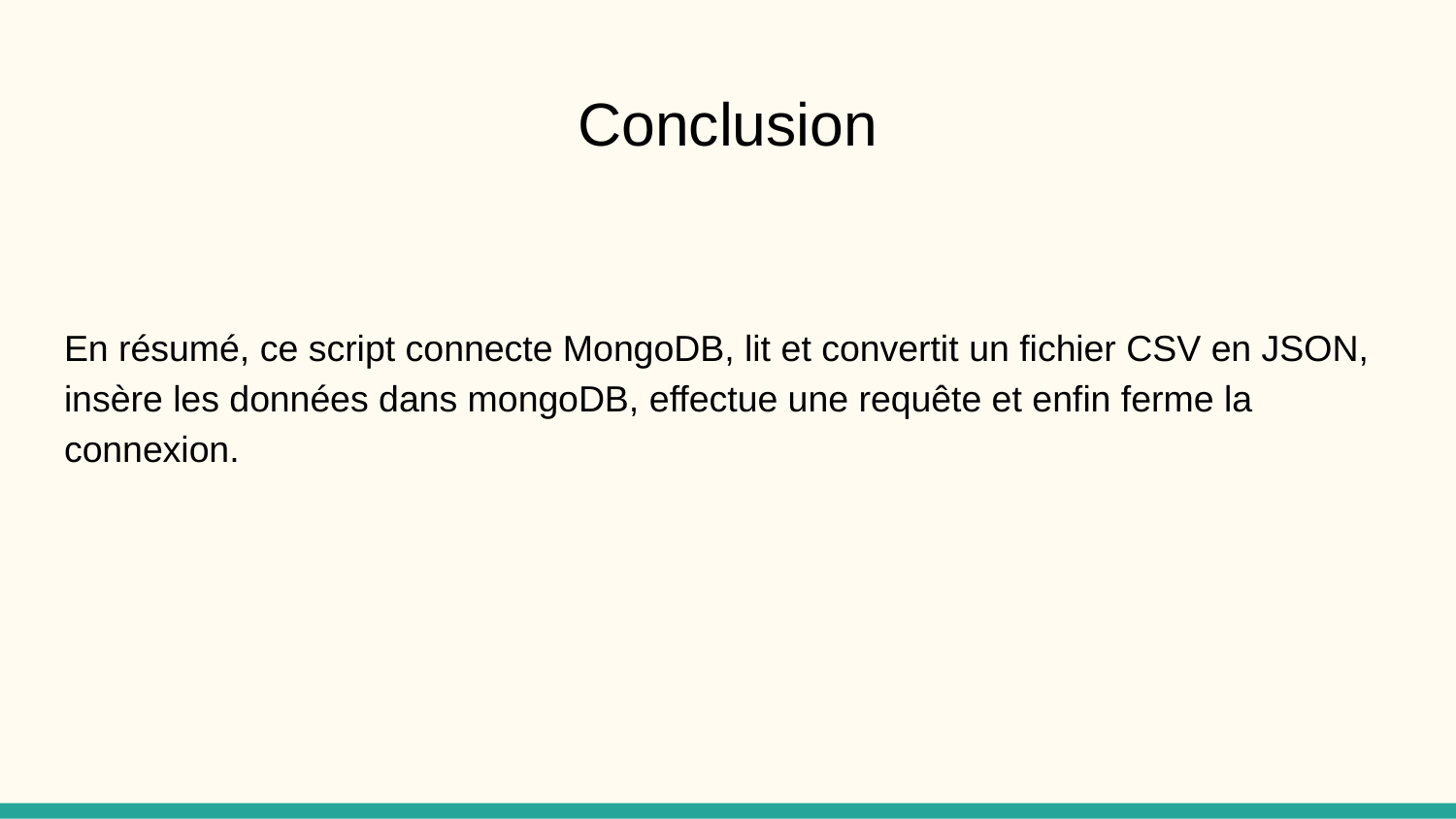

# Conclusion
En résumé, ce script connecte MongoDB, lit et convertit un fichier CSV en JSON, insère les données dans mongoDB, effectue une requête et enfin ferme la connexion.